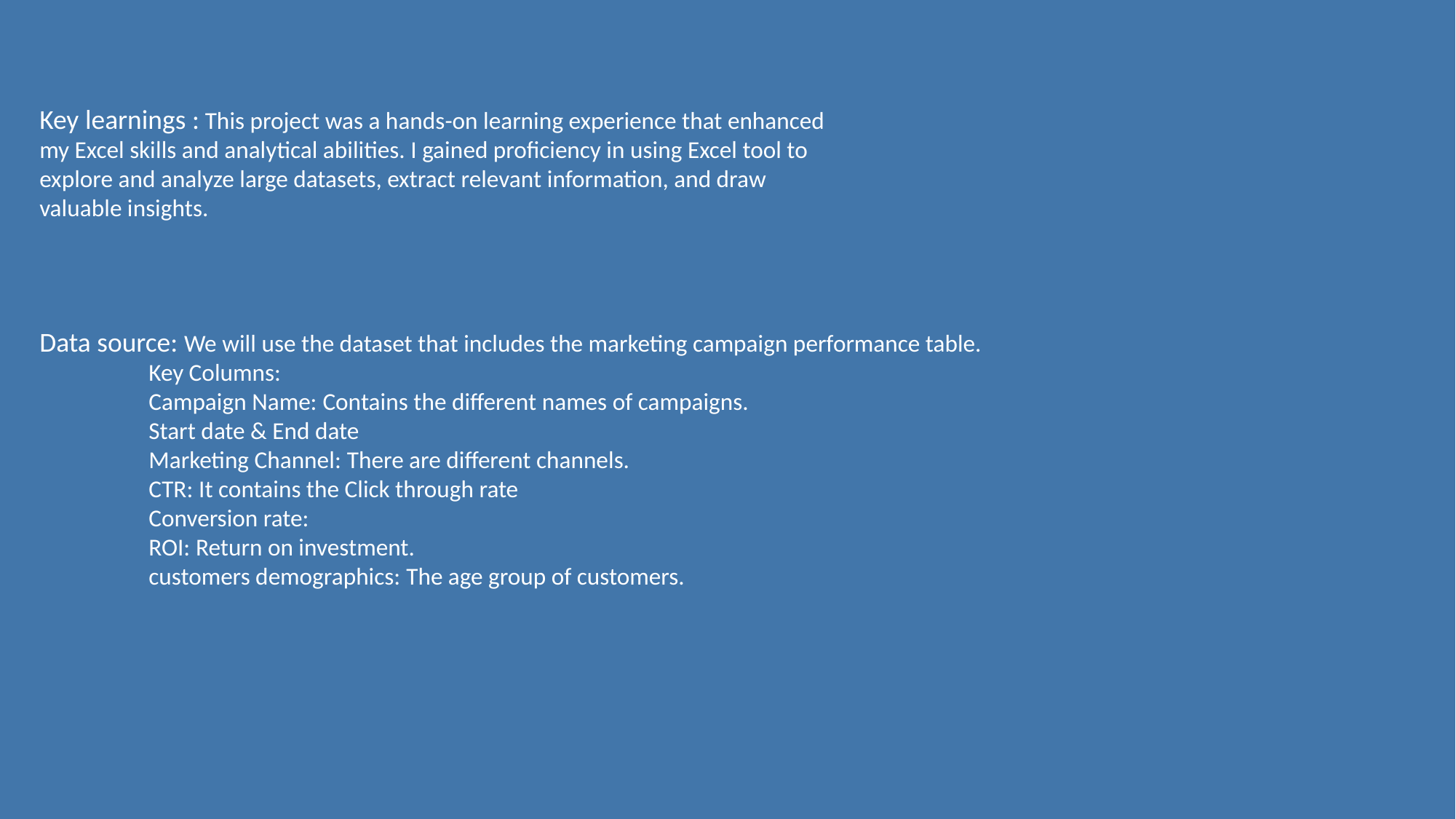

Key learnings : This project was a hands-on learning experience that enhanced my Excel skills and analytical abilities. I gained proficiency in using Excel tool to explore and analyze large datasets, extract relevant information, and draw valuable insights.
Data source: We will use the dataset that includes the marketing campaign performance table.
	Key Columns:
	Campaign Name: Contains the different names of campaigns.
	Start date & End date
	Marketing Channel: There are different channels.
	CTR: It contains the Click through rate
	Conversion rate:
	ROI: Return on investment.
	customers demographics: The age group of customers.